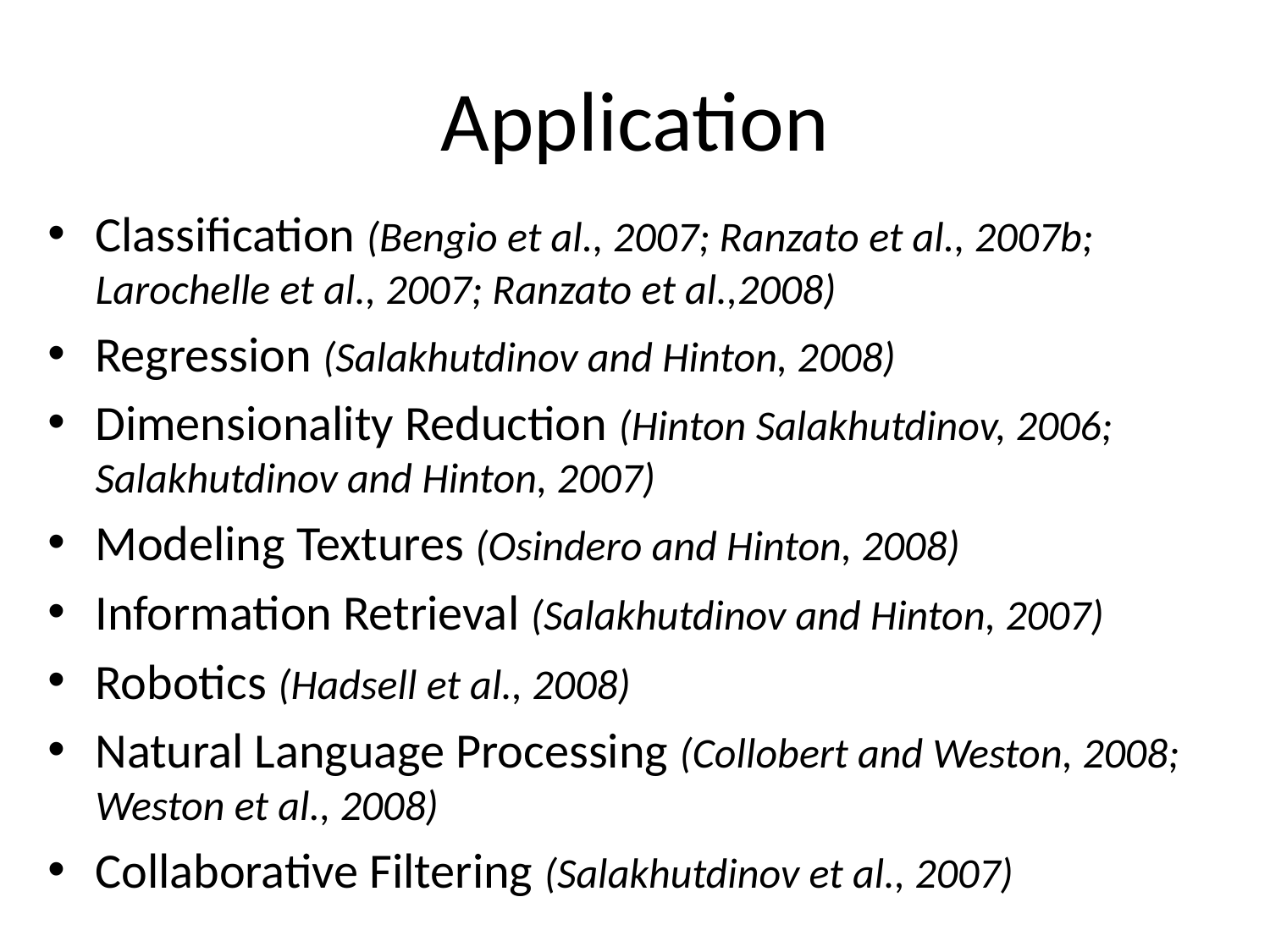

# Application
Classiﬁcation (Bengio et al., 2007; Ranzato et al., 2007b; Larochelle et al., 2007; Ranzato et al.,2008)
Regression (Salakhutdinov and Hinton, 2008)
Dimensionality Reduction (Hinton Salakhutdinov, 2006; Salakhutdinov and Hinton, 2007)
Modeling Textures (Osindero and Hinton, 2008)
Information Retrieval (Salakhutdinov and Hinton, 2007)
Robotics (Hadsell et al., 2008)
Natural Language Processing (Collobert and Weston, 2008; Weston et al., 2008)
Collaborative Filtering (Salakhutdinov et al., 2007)